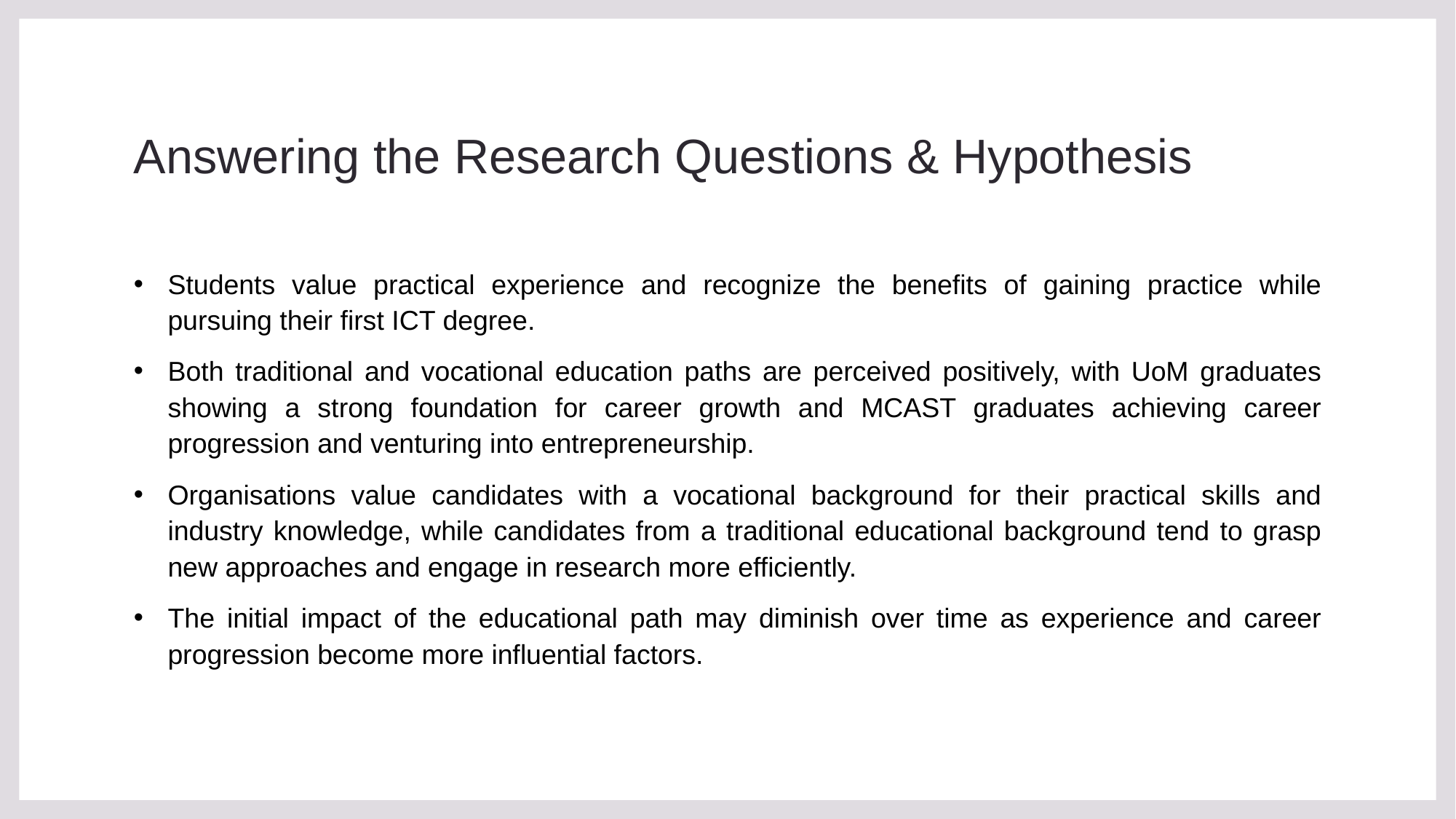

# Answering the Research Questions & Hypothesis
Students value practical experience and recognize the benefits of gaining practice while pursuing their first ICT degree.
Both traditional and vocational education paths are perceived positively, with UoM graduates showing a strong foundation for career growth and MCAST graduates achieving career progression and venturing into entrepreneurship.
Organisations value candidates with a vocational background for their practical skills and industry knowledge, while candidates from a traditional educational background tend to grasp new approaches and engage in research more efficiently.
The initial impact of the educational path may diminish over time as experience and career progression become more influential factors.